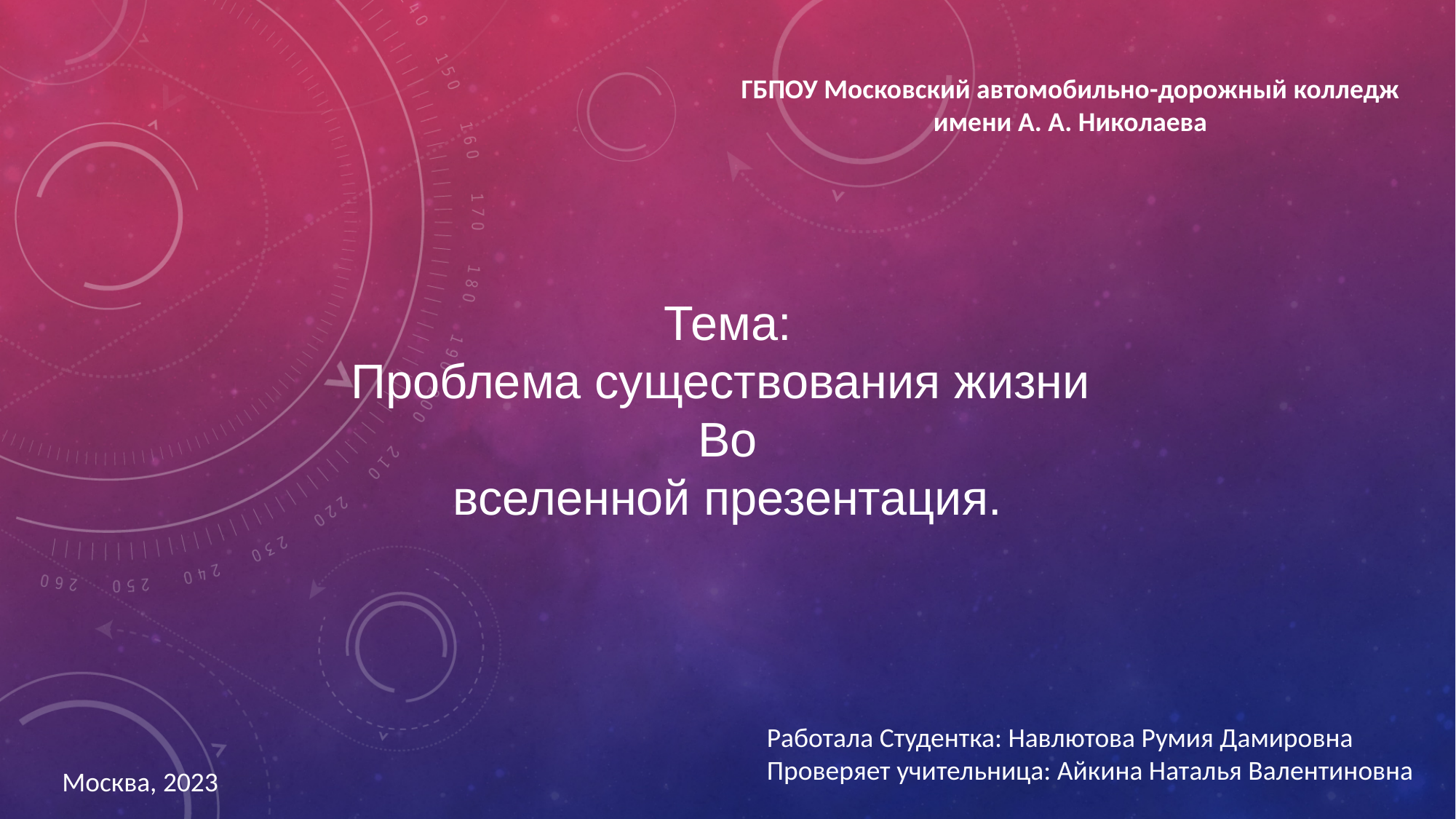

ГБПОУ Московский автомобильно-дорожный колледж
имени А. А. Николаева
Тема:
Проблема существования жизни
Во
вселенной презентация.
Работала Студентка: Навлютова Румия Дамировна
Проверяет учительница: Айкина Наталья Валентиновна
Москва, 2023